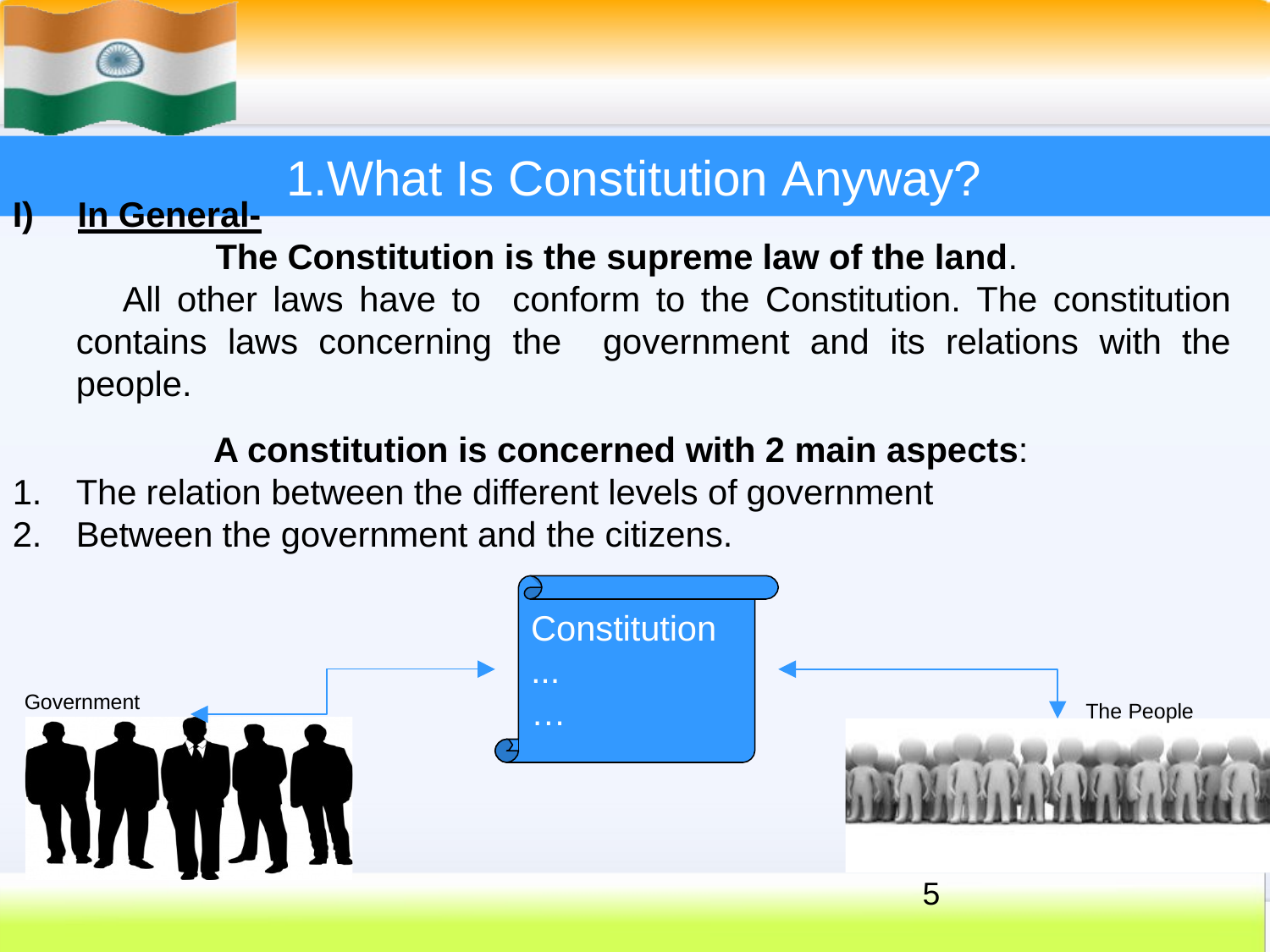

# 1.What Is Constitution Anyway?
I)	In General-
The Constitution is the supreme law of the land.
       All other laws have to  conform to the Constitution. The constitution contains laws concerning the  government and its relations with the people.
A constitution is concerned with 2 main aspects:
The relation between the different levels of government
Between the government and the citizens.

Constitution
...
…

Government
The People

5